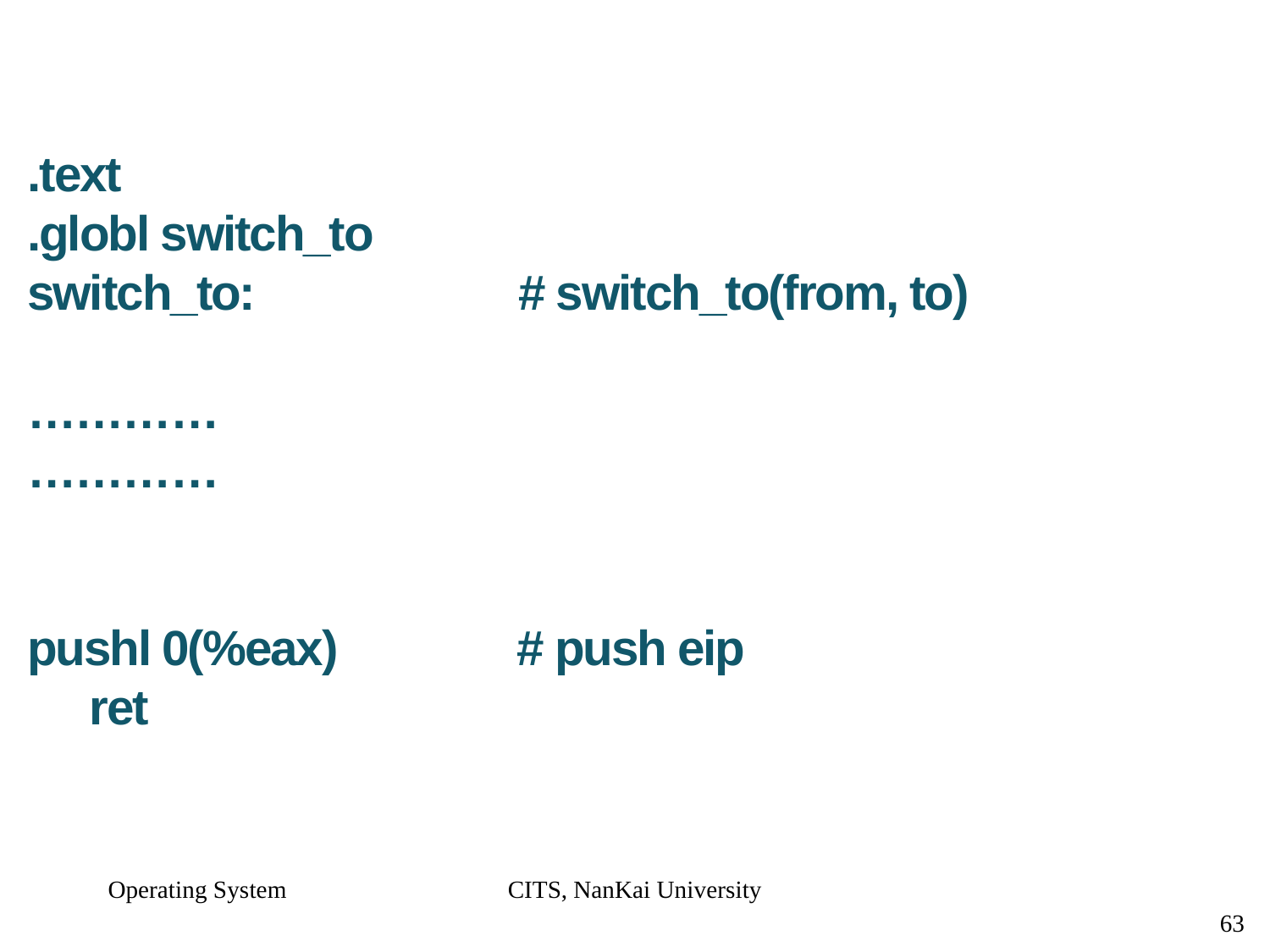

.text
.globl switch_to
switch_to:                      # switch_to(from, to)

…………
…………

pushl 0(%eax)               # push eip
     ret
Operating System
CITS, NanKai University
63